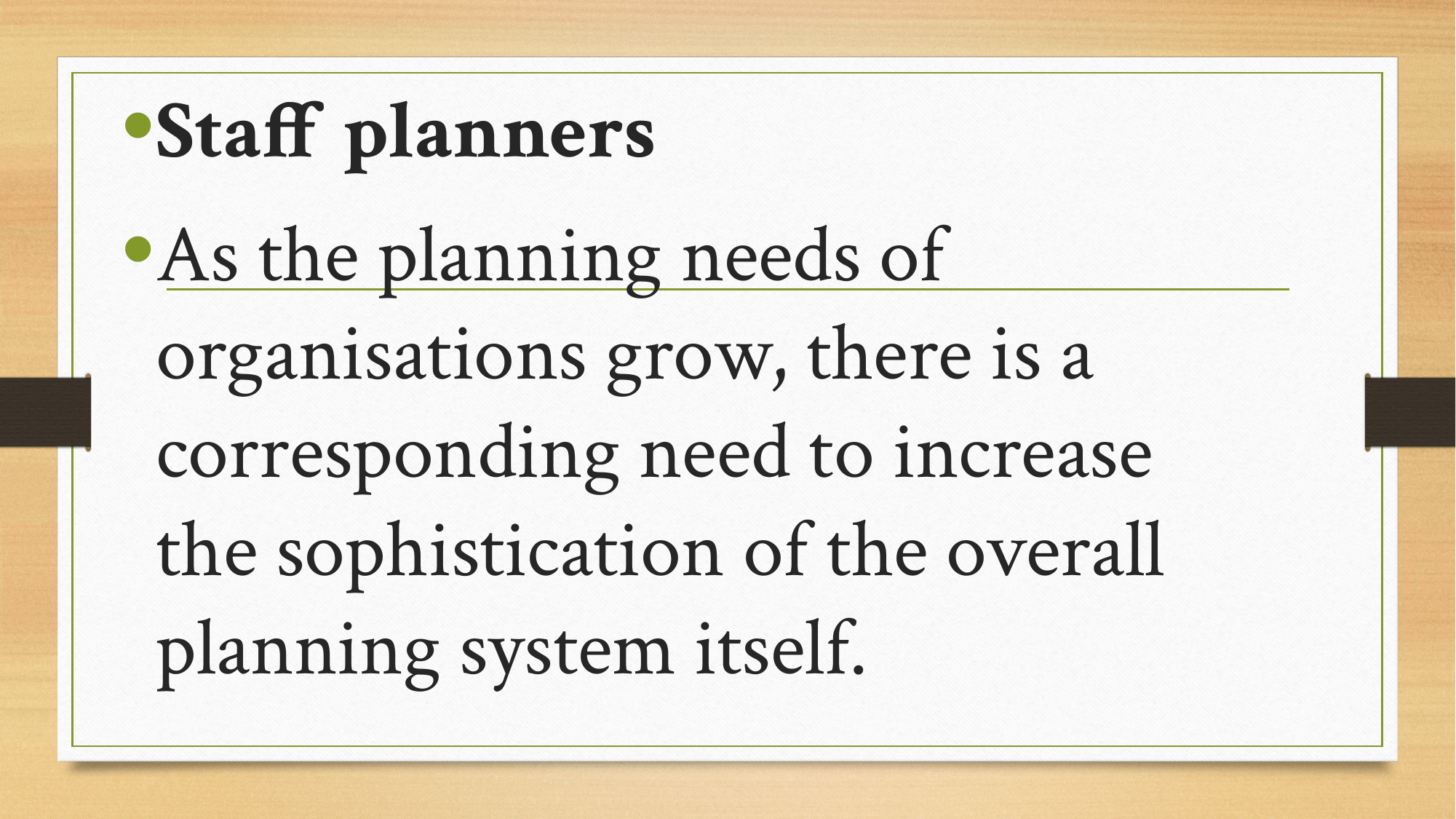

Staff planners
As the planning needs of organisations grow, there is a corresponding need to increase the sophistication of the overall planning system itself.